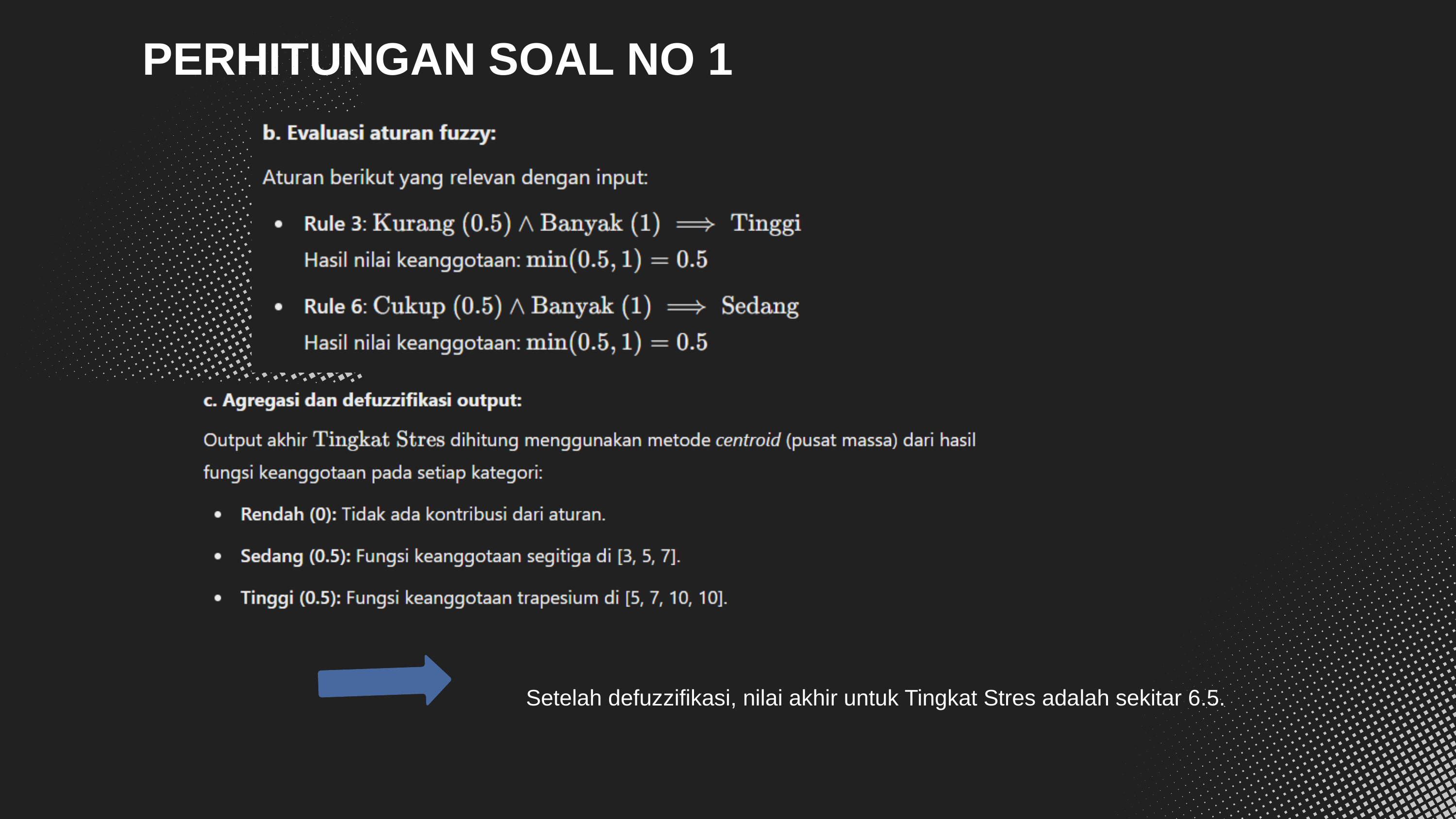

PERHITUNGAN SOAL NO 1

Setelah defuzzifikasi, nilai akhir untuk Tingkat Stres adalah sekitar 6.5.